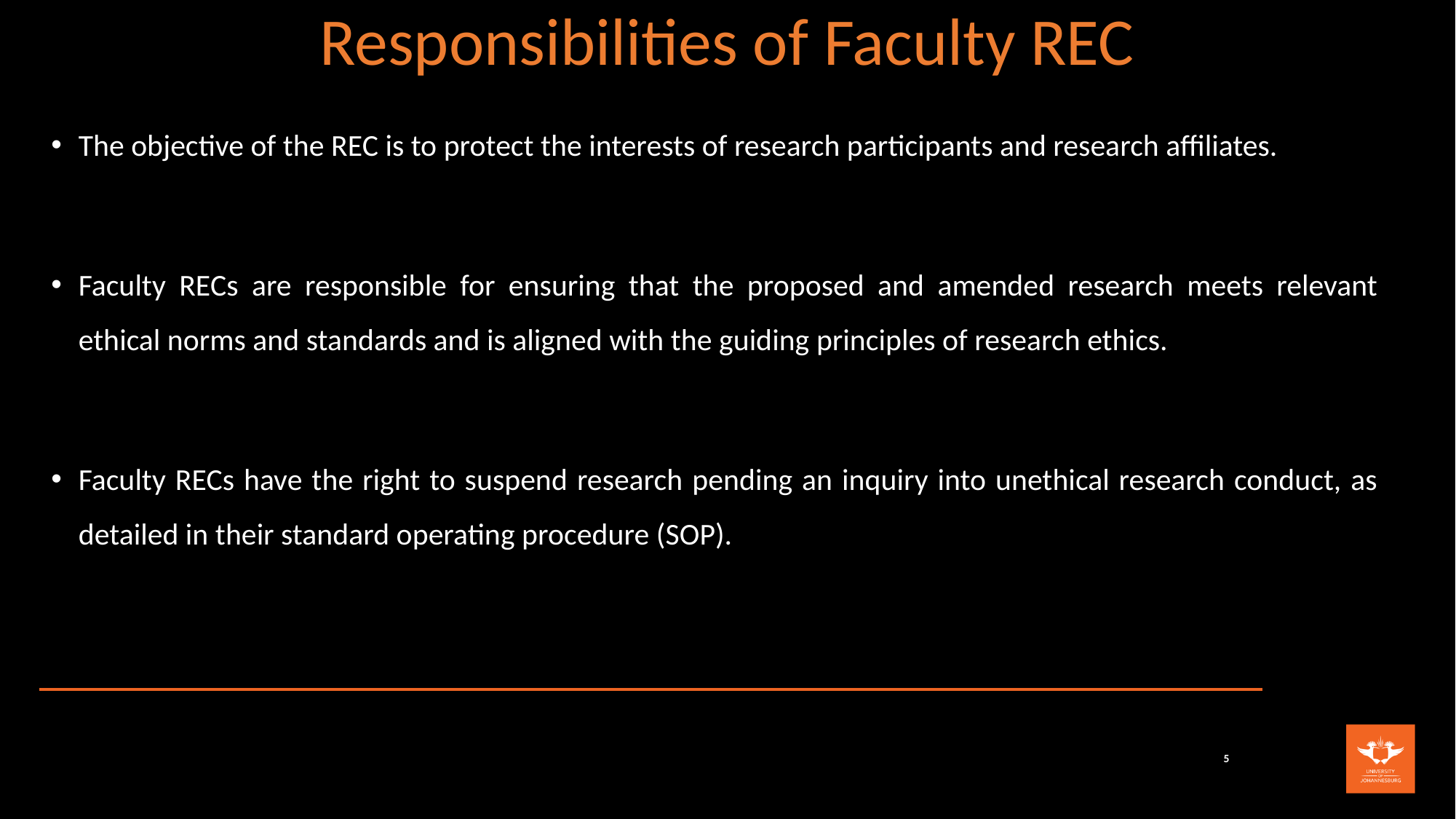

# Responsibilities of Faculty REC
The objective of the REC is to protect the interests of research participants and research affiliates.

Faculty RECs are responsible for ensuring that the proposed and amended research meets relevant ethical norms and standards and is aligned with the guiding principles of research ethics.

Faculty RECs have the right to suspend research pending an inquiry into unethical research conduct, as detailed in their standard operating procedure (SOP).